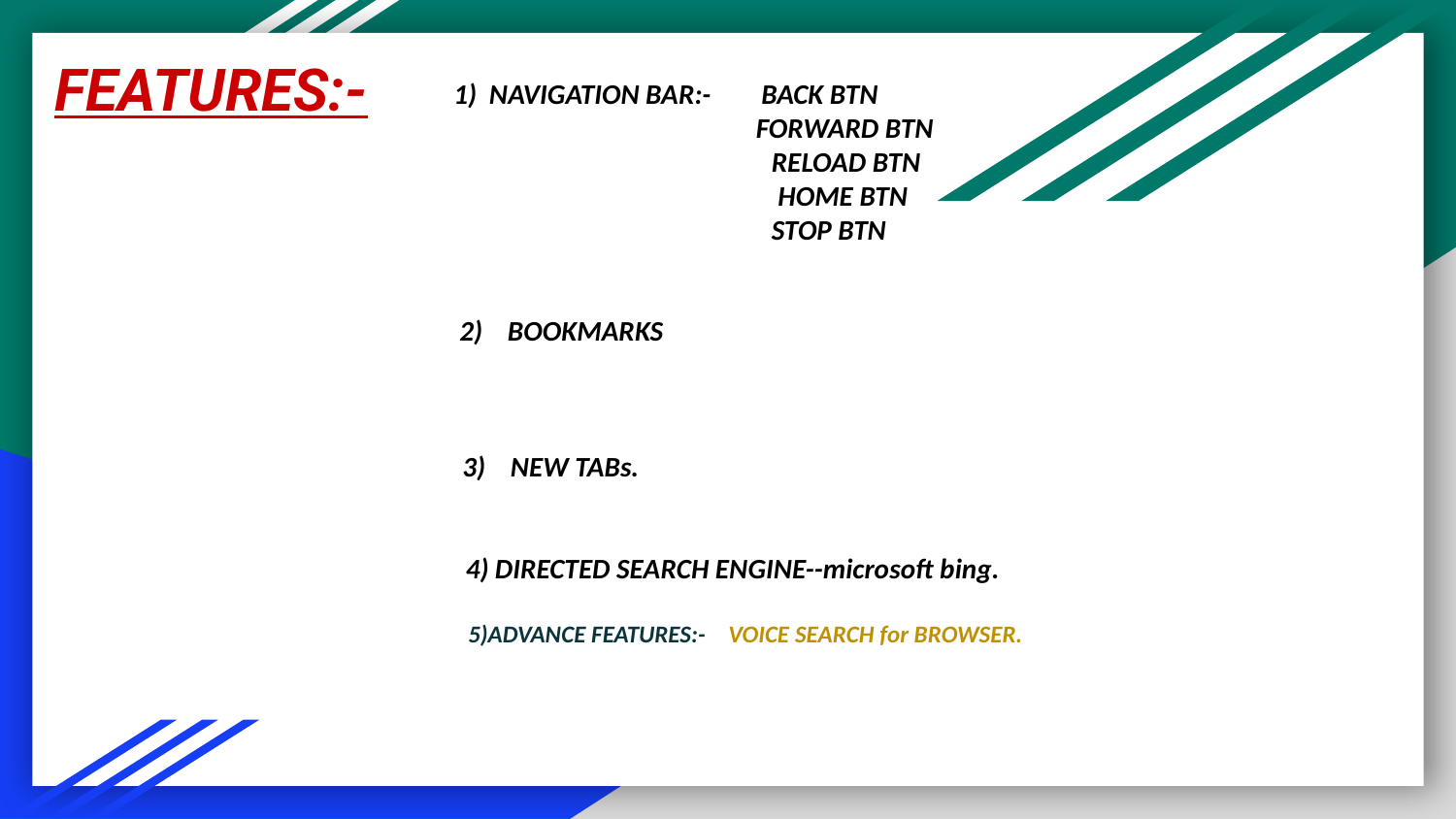

FEATURES:-
             1)  NAVIGATION BAR:-        BACK BTN
                                                  FORWARD BTN
        RELOAD BTN
       HOME BTN
                                                                STOP BTN

   2)    BOOKMARKS

               3)    NEW TABs.

    4) DIRECTED SEARCH ENGINE--microsoft bing.

                  5)ADVANCE FEATURES:-    VOICE SEARCH for BROWSER.